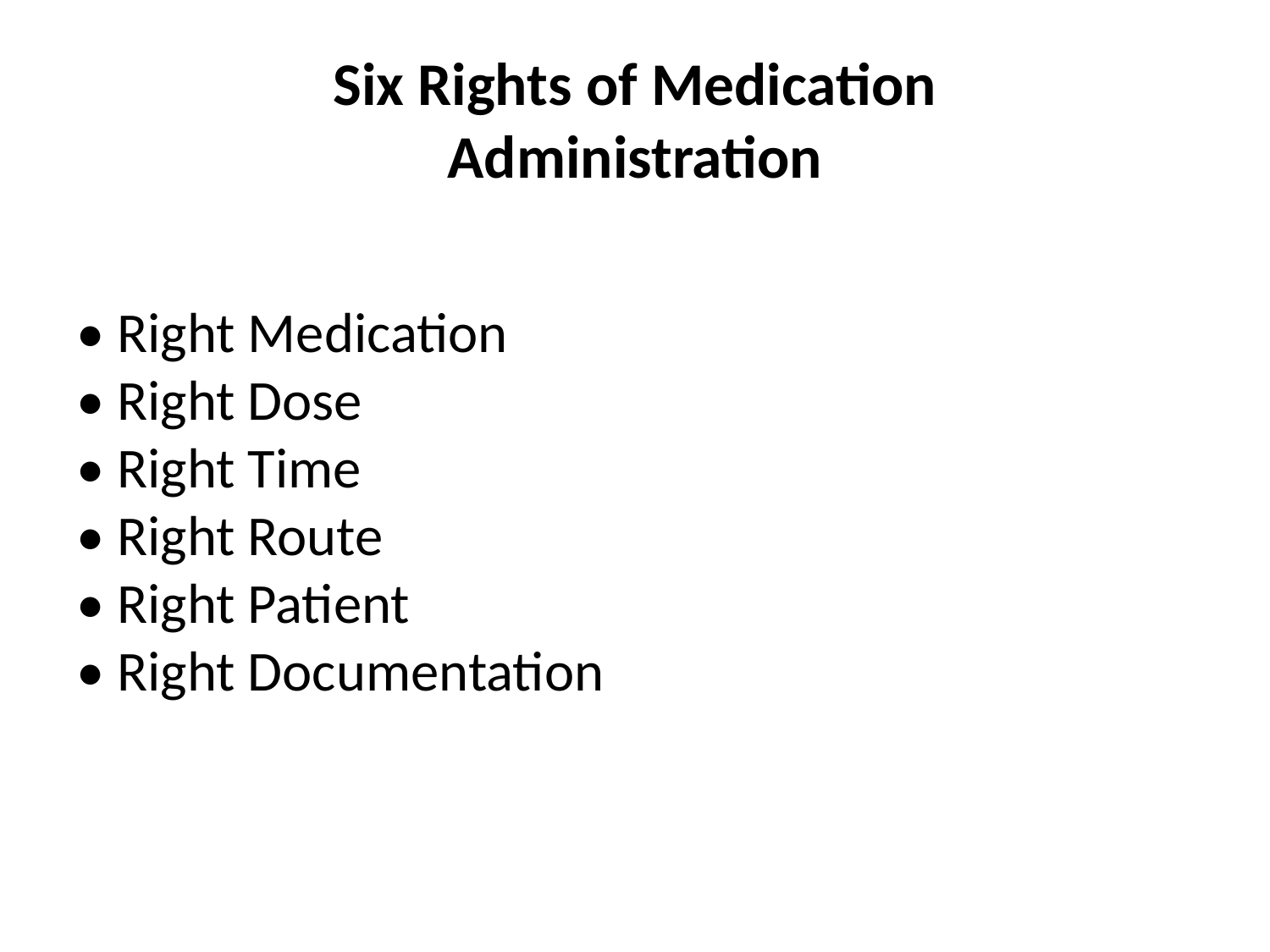

# Six Rights of Medication Administration
• Right Medication
• Right Dose
• Right Time
• Right Route
• Right Patient
• Right Documentation